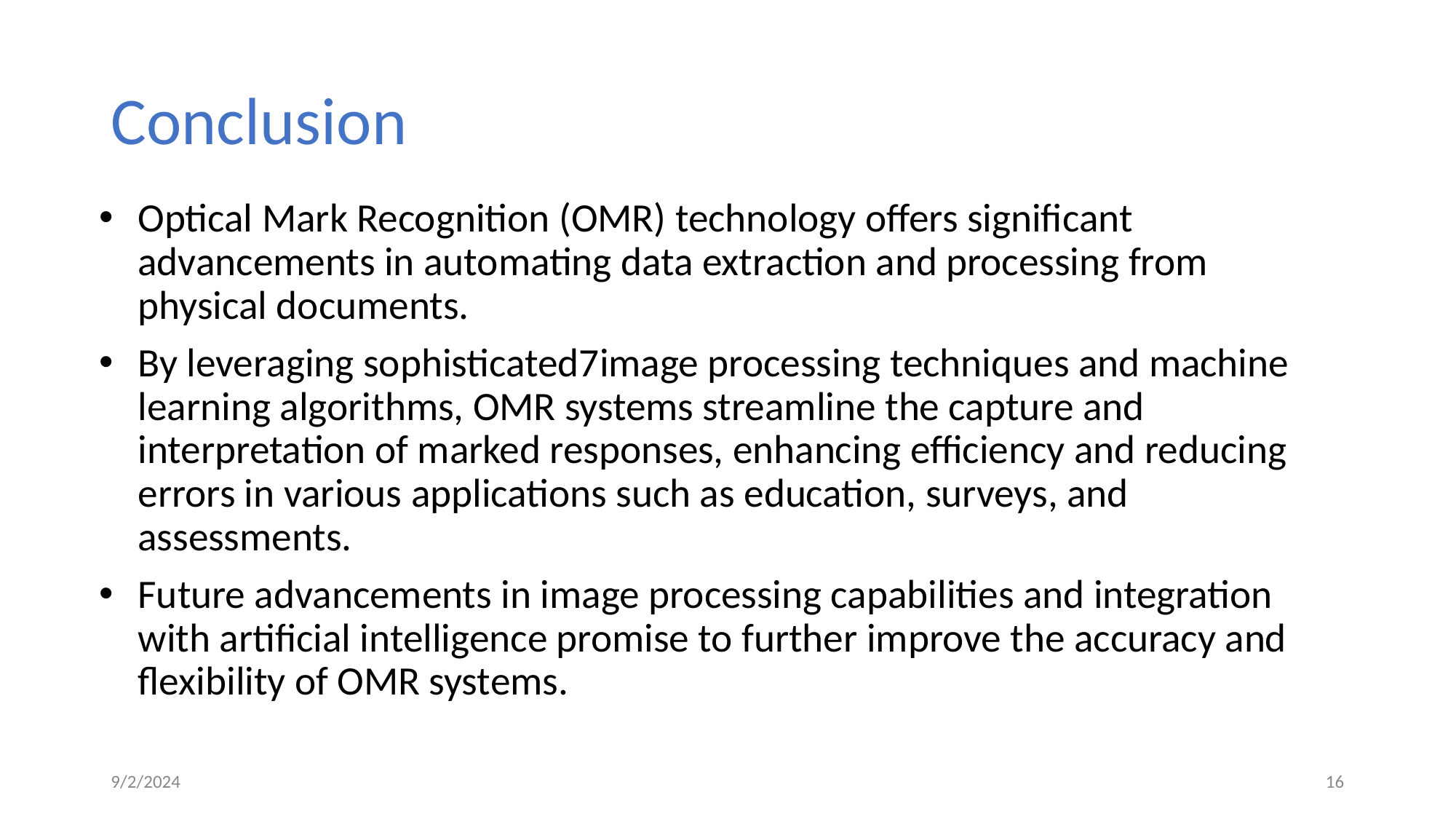

# Conclusion
Optical Mark Recognition (OMR) technology offers significant advancements in automating data extraction and processing from physical documents.
By leveraging sophisticated7image processing techniques and machine learning algorithms, OMR systems streamline the capture and interpretation of marked responses, enhancing efficiency and reducing errors in various applications such as education, surveys, and assessments.
Future advancements in image processing capabilities and integration with artificial intelligence promise to further improve the accuracy and flexibility of OMR systems.
9/2/2024
16